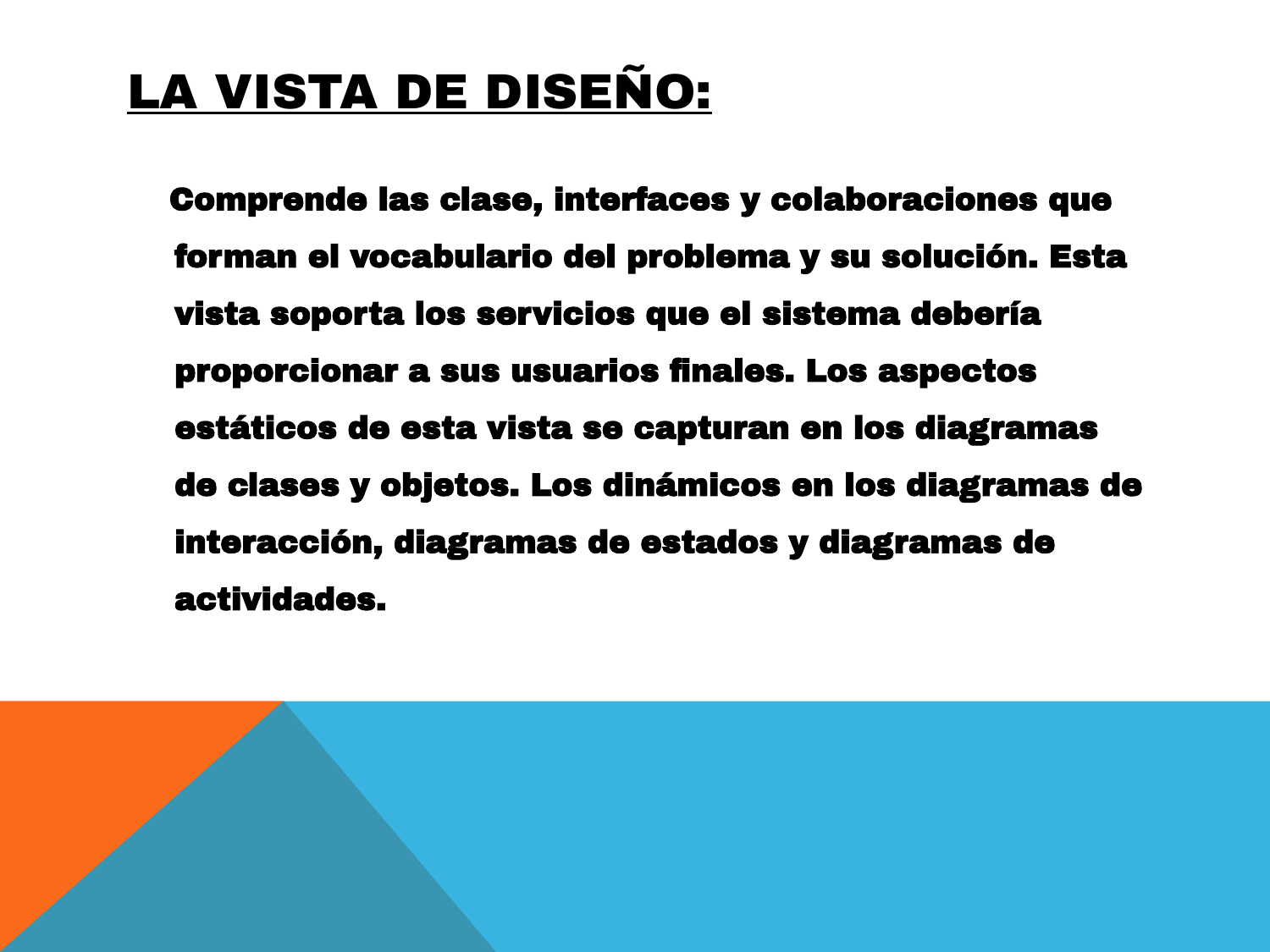

# LA VISTA DE DISEÑO:
    Comprende las clase, interfaces y colaboraciones que forman el vocabulario del problema y su solución. Esta vista soporta los servicios que el sistema debería proporcionar a sus usuarios finales. Los aspectos estáticos de esta vista se capturan en los diagramas de clases y objetos. Los dinámicos en los diagramas de interacción, diagramas de estados y diagramas de actividades.